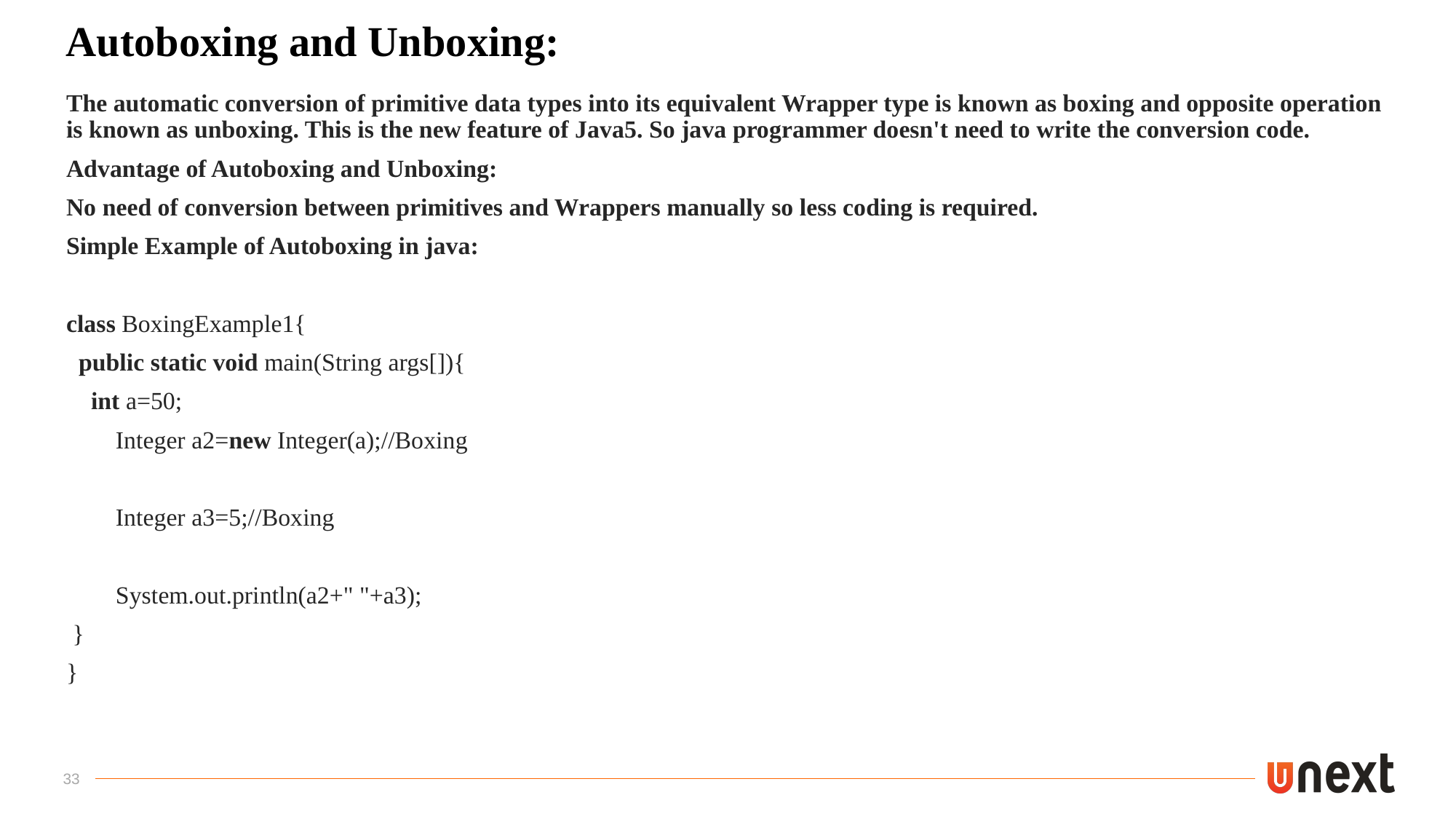

# Autoboxing and Unboxing:
The automatic conversion of primitive data types into its equivalent Wrapper type is known as boxing and opposite operation is known as unboxing. This is the new feature of Java5. So java programmer doesn't need to write the conversion code.
Advantage of Autoboxing and Unboxing:
No need of conversion between primitives and Wrappers manually so less coding is required.
Simple Example of Autoboxing in java:

class BoxingExample1{
  public static void main(String args[]){
    int a=50;
        Integer a2=new Integer(a);//Boxing

        Integer a3=5;//Boxing

        System.out.println(a2+" "+a3);
 }
}

33